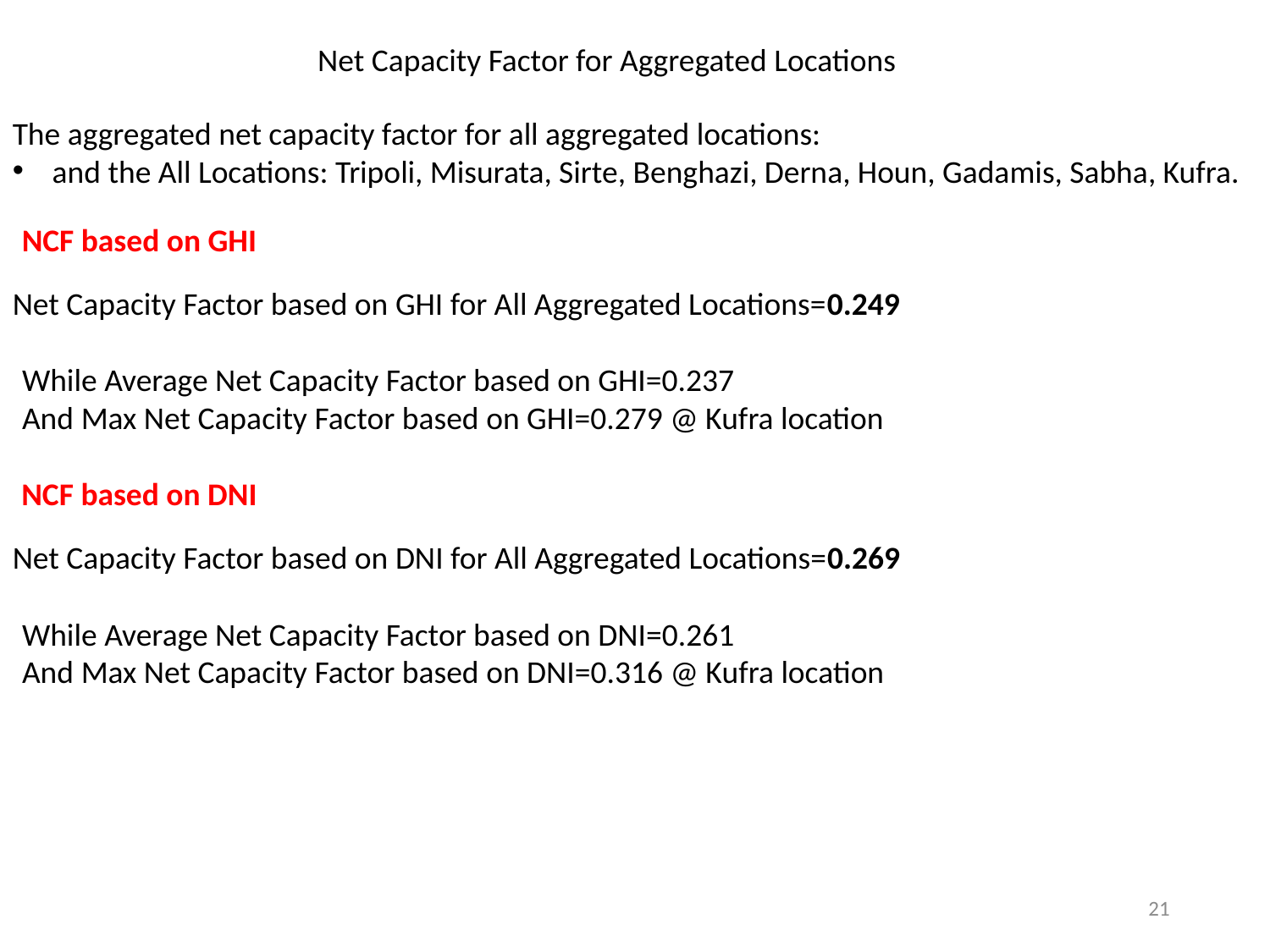

Net Capacity Factor for Aggregated Locations
The aggregated net capacity factor for all aggregated locations:
and the All Locations: Tripoli, Misurata, Sirte, Benghazi, Derna, Houn, Gadamis, Sabha, Kufra.
NCF based on GHI
Net Capacity Factor based on GHI for All Aggregated Locations=0.249
While Average Net Capacity Factor based on GHI=0.237
And Max Net Capacity Factor based on GHI=0.279 @ Kufra location
NCF based on DNI
Net Capacity Factor based on DNI for All Aggregated Locations=0.269
While Average Net Capacity Factor based on DNI=0.261
And Max Net Capacity Factor based on DNI=0.316 @ Kufra location
21